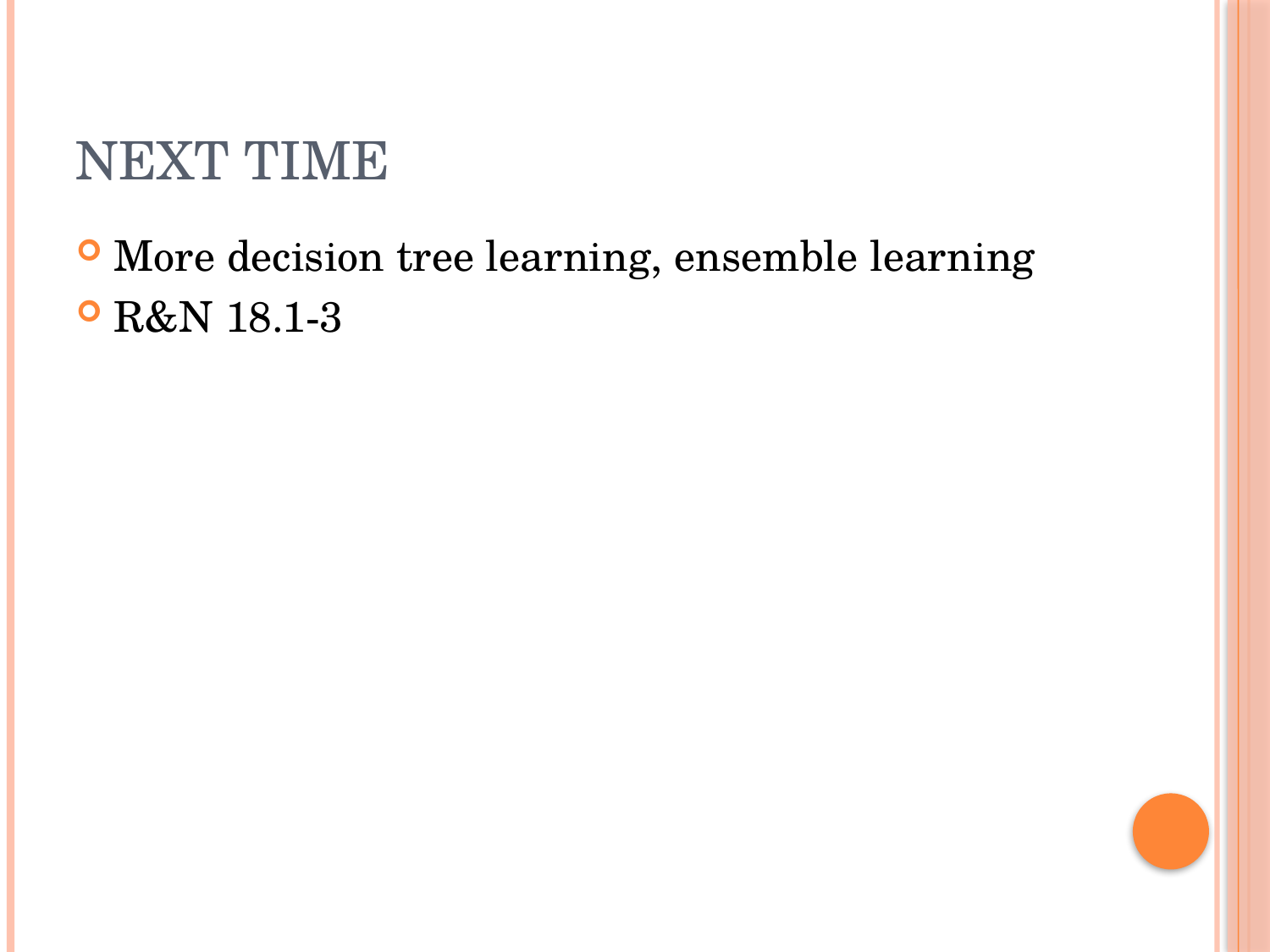

# Next Time
More decision tree learning, ensemble learning
R&N 18.1-3